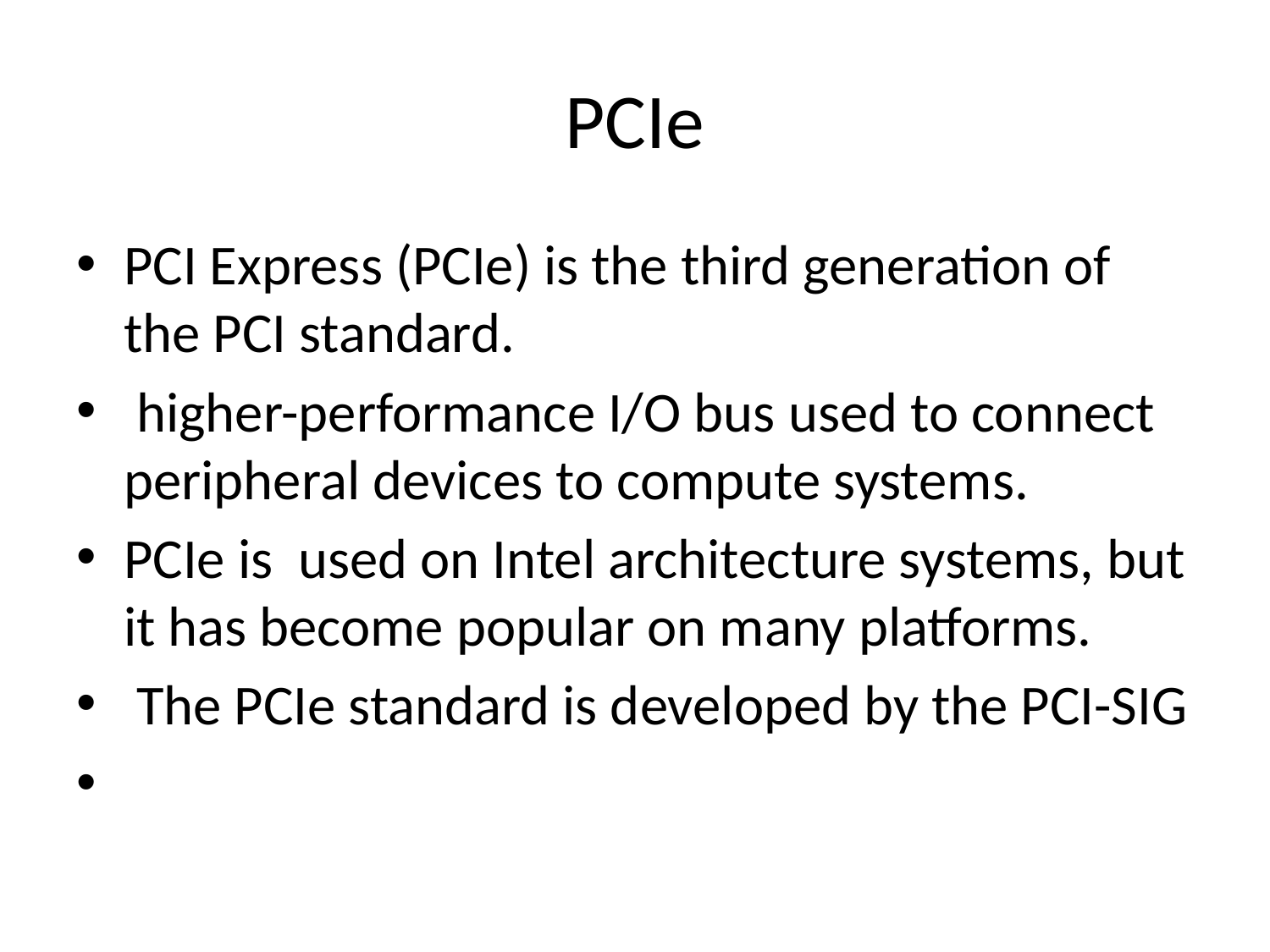

# PCIe
PCI Express (PCIe) is the third generation of the PCI standard.
 higher-performance I/O bus used to connect peripheral devices to compute systems.
PCIe is  used on Intel architecture systems, but it has become popular on many platforms.
 The PCIe standard is developed by the PCI-SIG